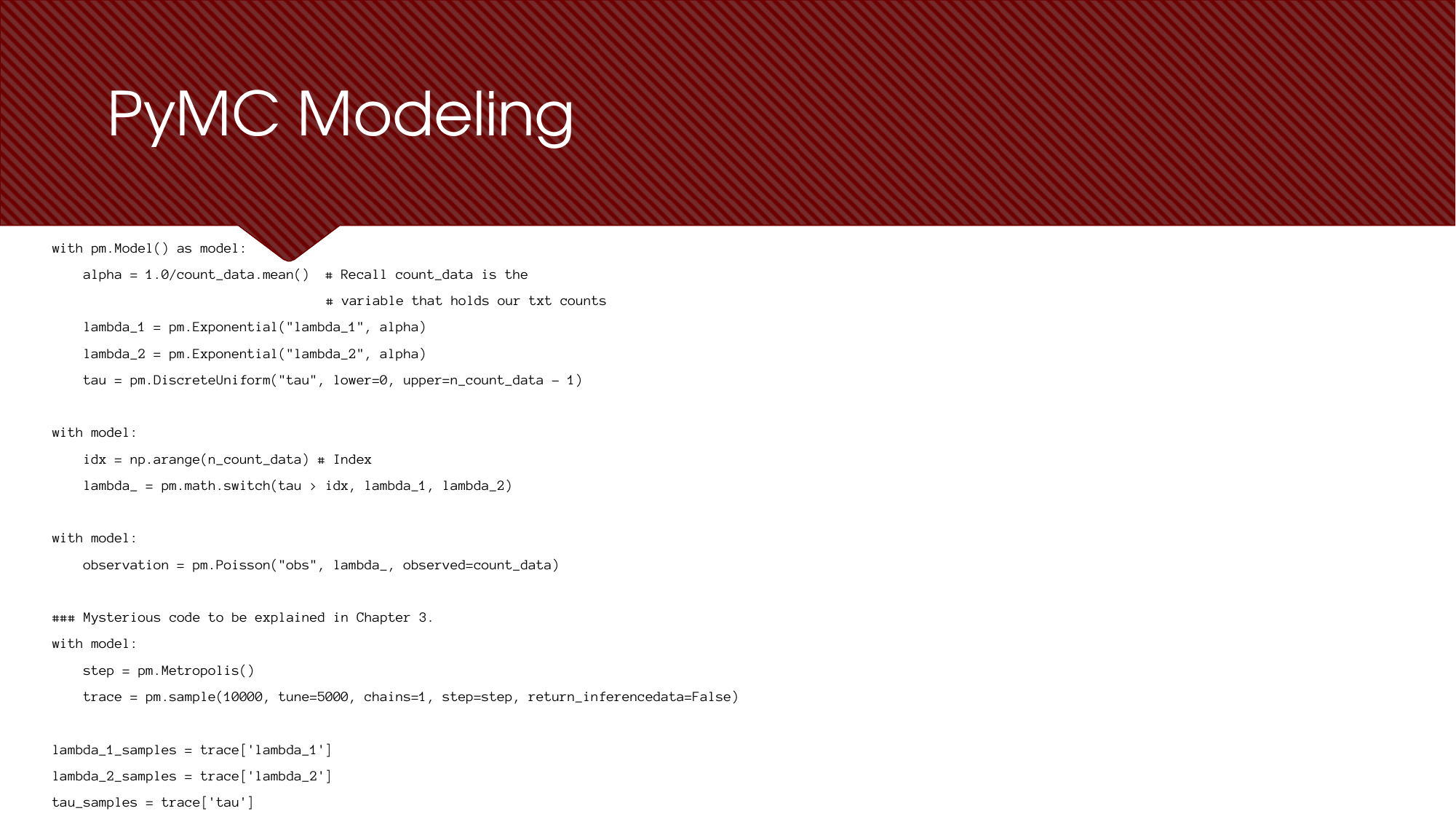

# PyMC Modeling
with pm.Model() as model:
    alpha = 1.0/count_data.mean()  # Recall count_data is the
                                   # variable that holds our txt counts
    lambda_1 = pm.Exponential("lambda_1", alpha)
    lambda_2 = pm.Exponential("lambda_2", alpha)
    tau = pm.DiscreteUniform("tau", lower=0, upper=n_count_data - 1)

with model:
    idx = np.arange(n_count_data) # Index
    lambda_ = pm.math.switch(tau > idx, lambda_1, lambda_2)

with model:
    observation = pm.Poisson("obs", lambda_, observed=count_data)

### Mysterious code to be explained in Chapter 3.
with model:
    step = pm.Metropolis()
    trace = pm.sample(10000, tune=5000, chains=1, step=step, return_inferencedata=False)

lambda_1_samples = trace['lambda_1']
lambda_2_samples = trace['lambda_2']
tau_samples = trace['tau']